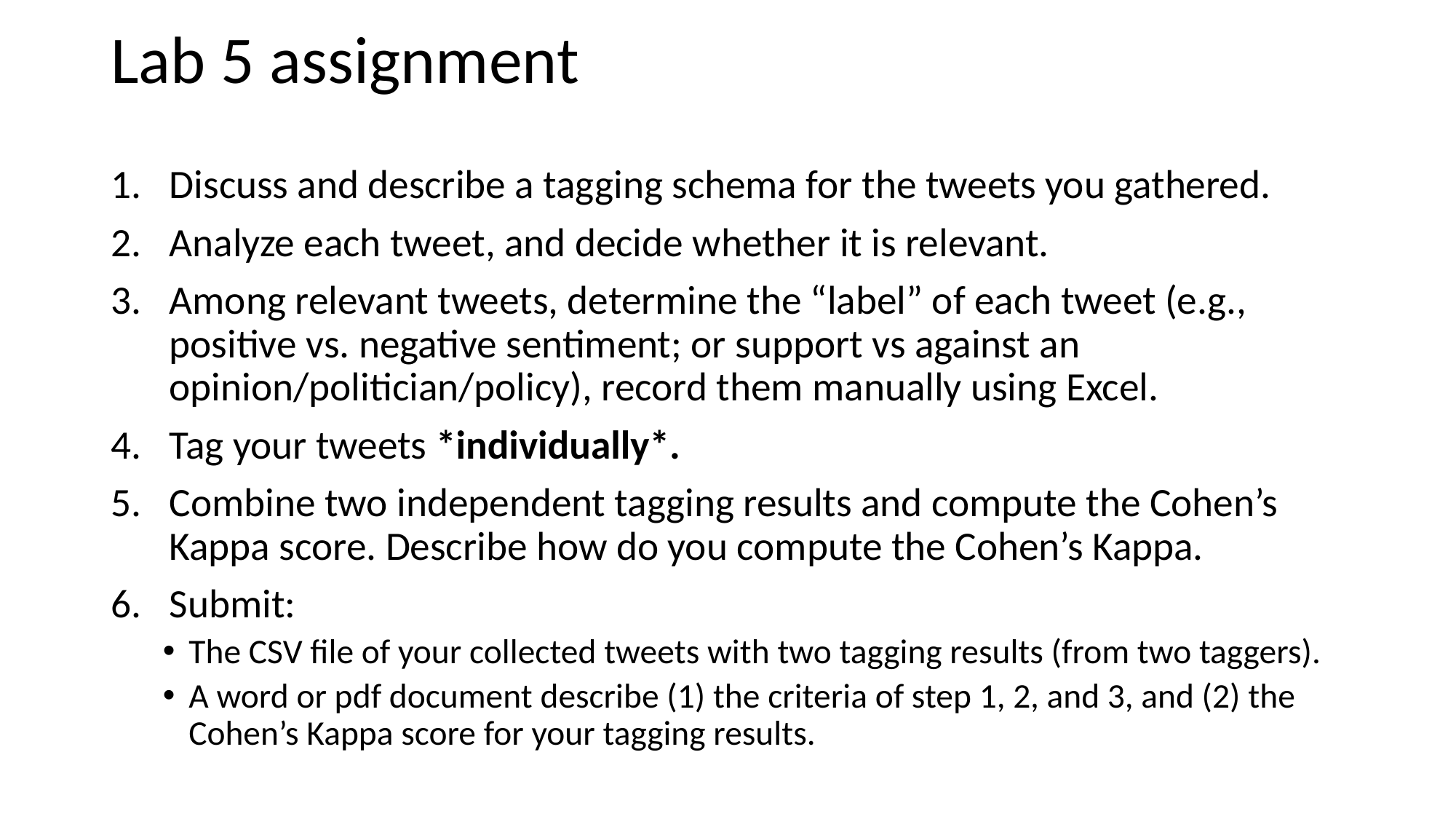

# Lab 5 assignment
Discuss and describe a tagging schema for the tweets you gathered.
Analyze each tweet, and decide whether it is relevant.
Among relevant tweets, determine the “label” of each tweet (e.g., positive vs. negative sentiment; or support vs against an opinion/politician/policy), record them manually using Excel.
Tag your tweets *individually*.
Combine two independent tagging results and compute the Cohen’s Kappa score. Describe how do you compute the Cohen’s Kappa.
Submit:
The CSV file of your collected tweets with two tagging results (from two taggers).
A word or pdf document describe (1) the criteria of step 1, 2, and 3, and (2) the Cohen’s Kappa score for your tagging results.